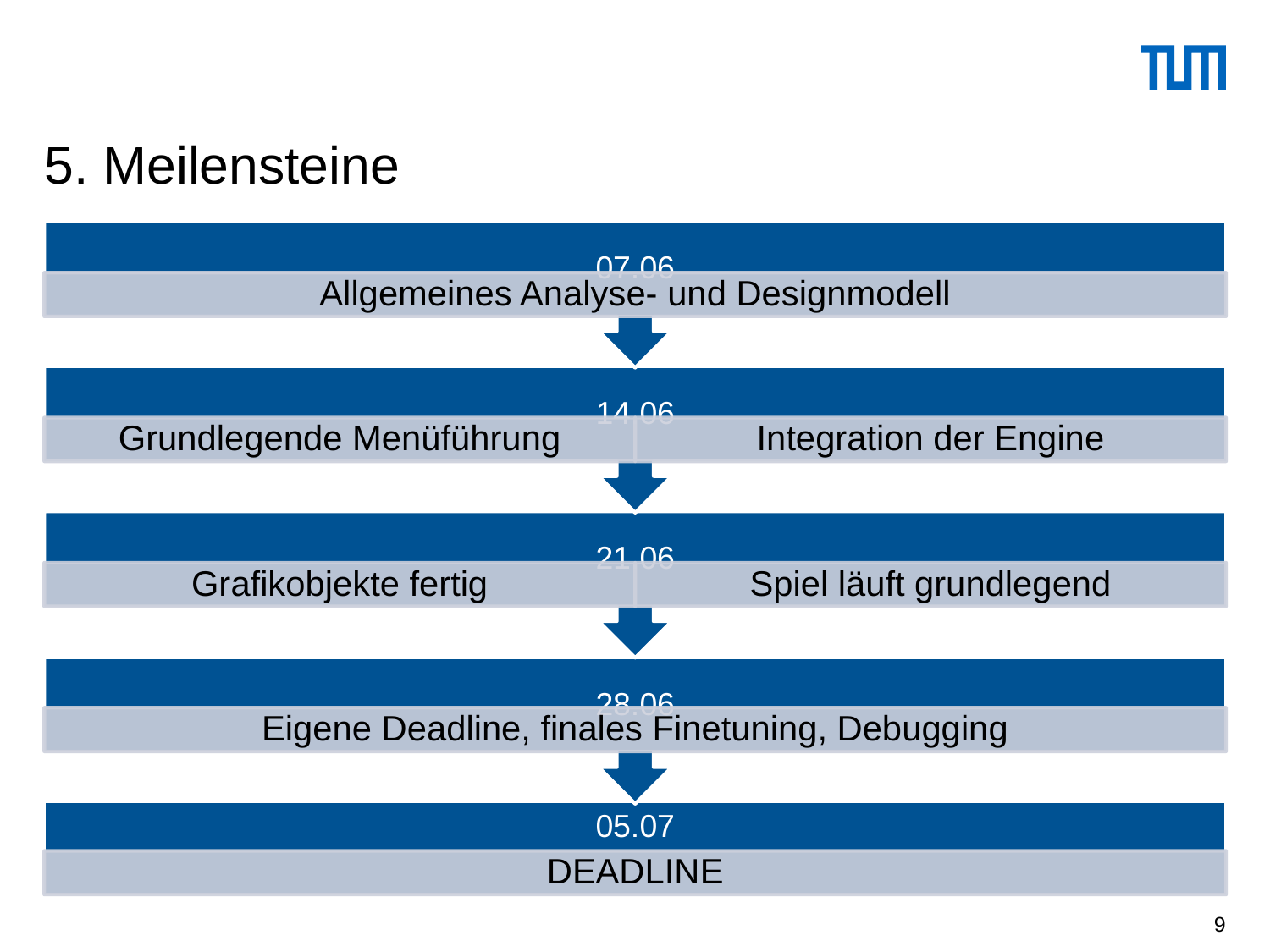

# 5. Meilensteine
05.07
DEADLINE
28.06
Eigene Deadline, finales Finetuning, Debugging
21.06
Grafikobjekte fertig
Spiel läuft grundlegend
14.06
Grundlegende Menüführung
Integration der Engine
07.06
Allgemeines Analyse- und Designmodell
9